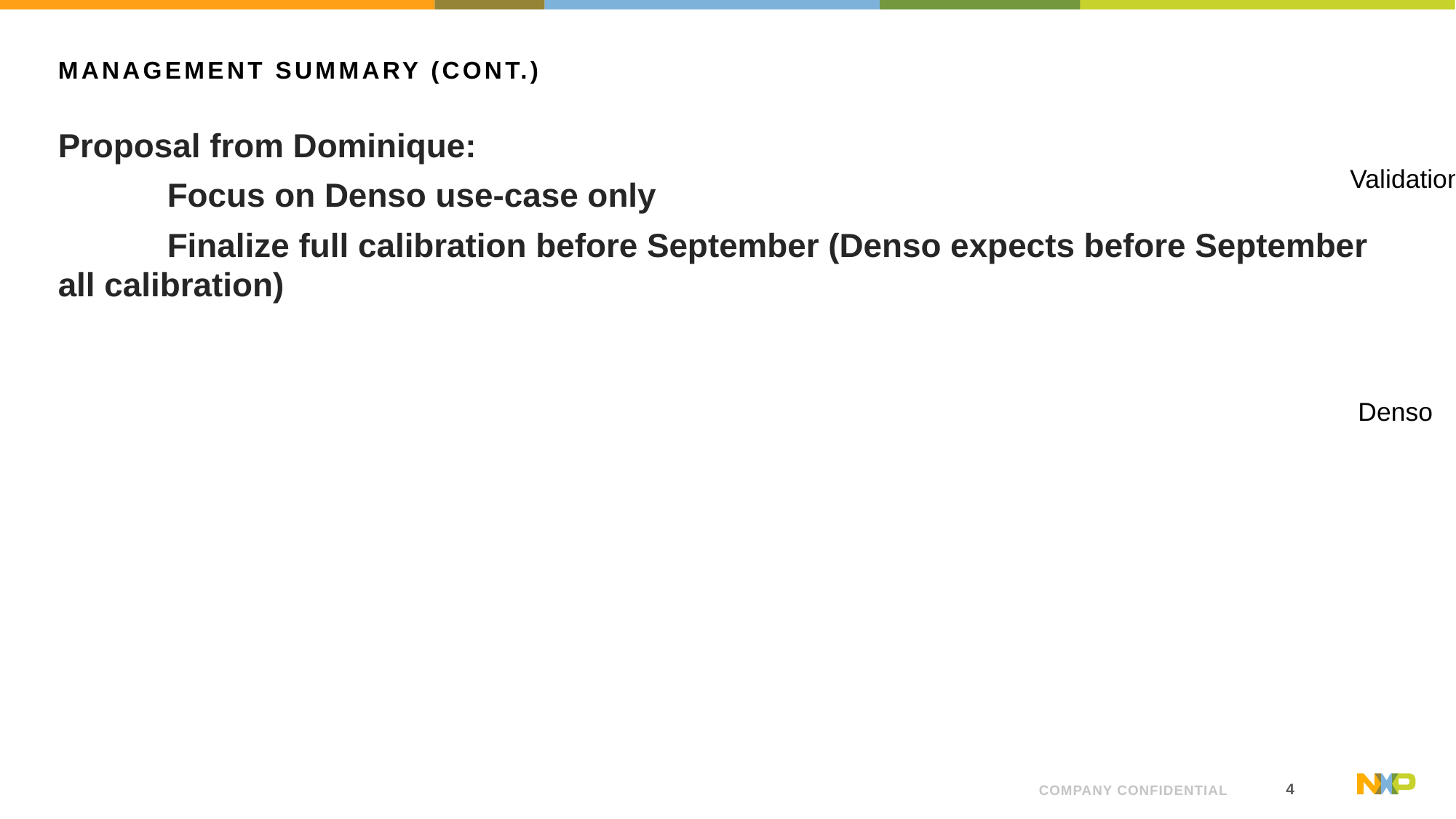

# Management Summary (cont.)
Proposal from Dominique:
	Focus on Denso use-case only
	Finalize full calibration before September (Denso expects before September all calibration)

Validation
Denso